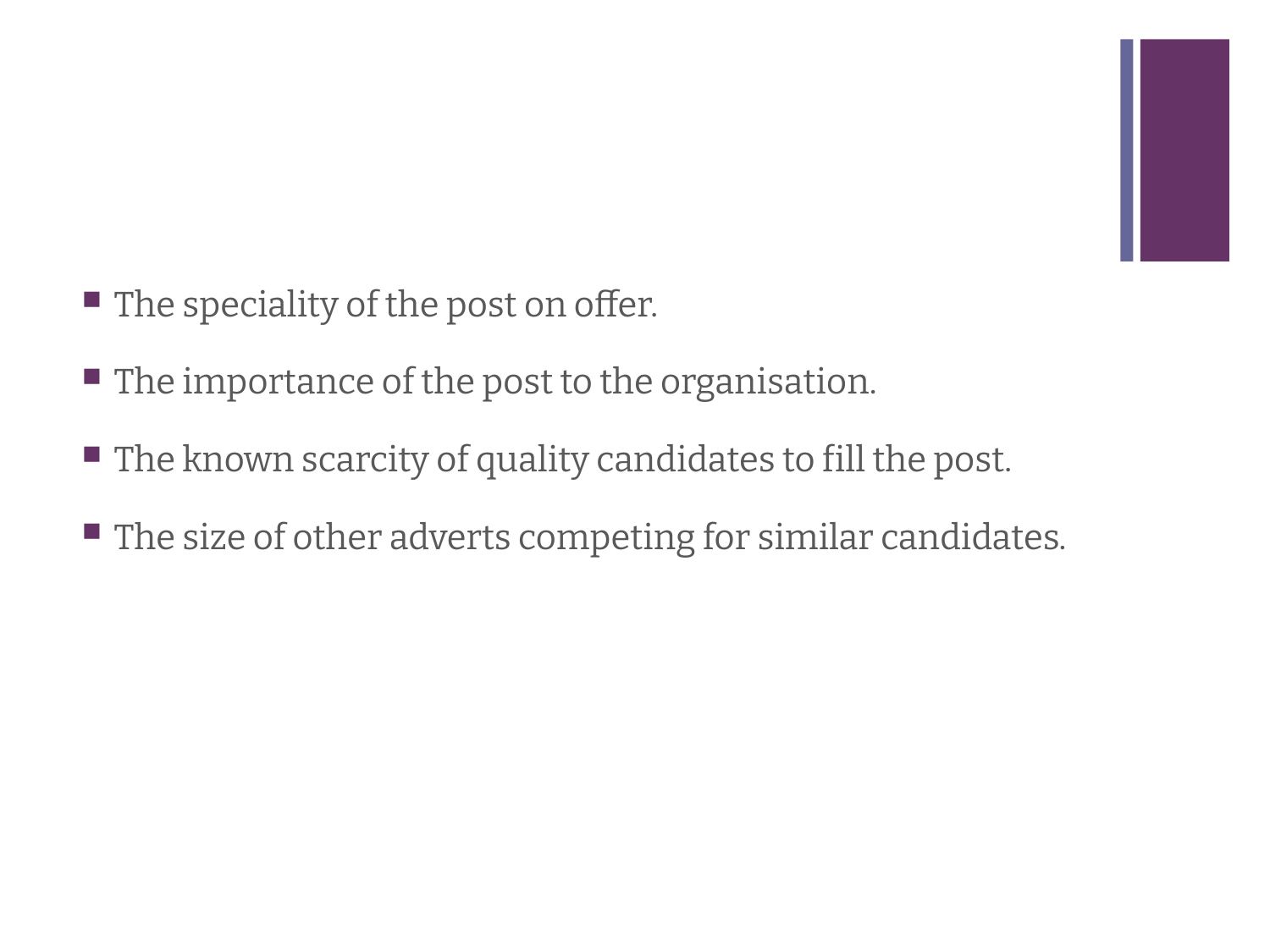

#
The speciality of the post on offer.
The importance of the post to the organisation.
The known scarcity of quality candidates to fill the post.
The size of other adverts competing for similar candidates.